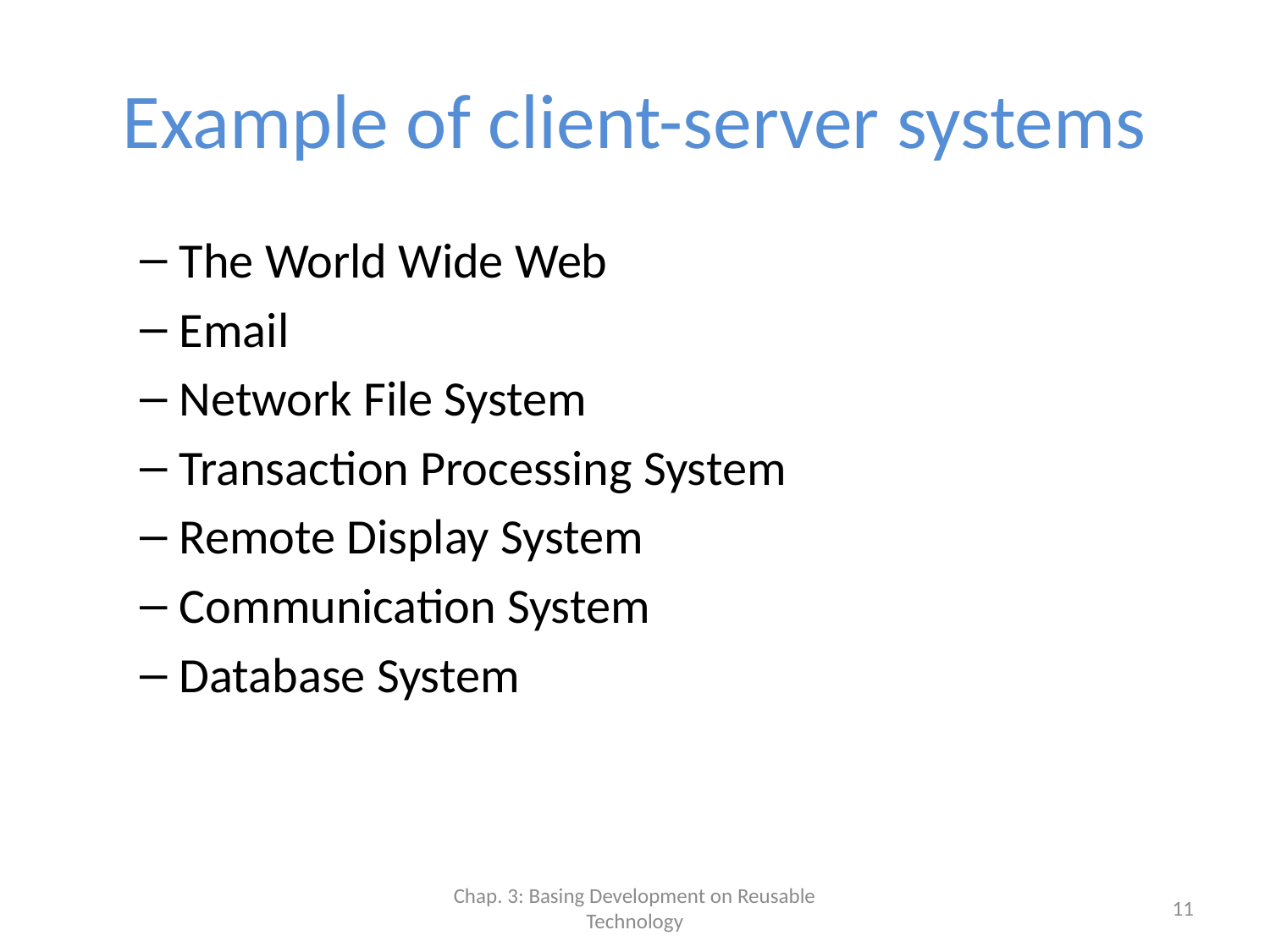

# Example of client-server systems
The World Wide Web
Email
Network File System
Transaction Processing System
Remote Display System
Communication System
Database System

Chap. 3: Basing Development on Reusable Technology
11